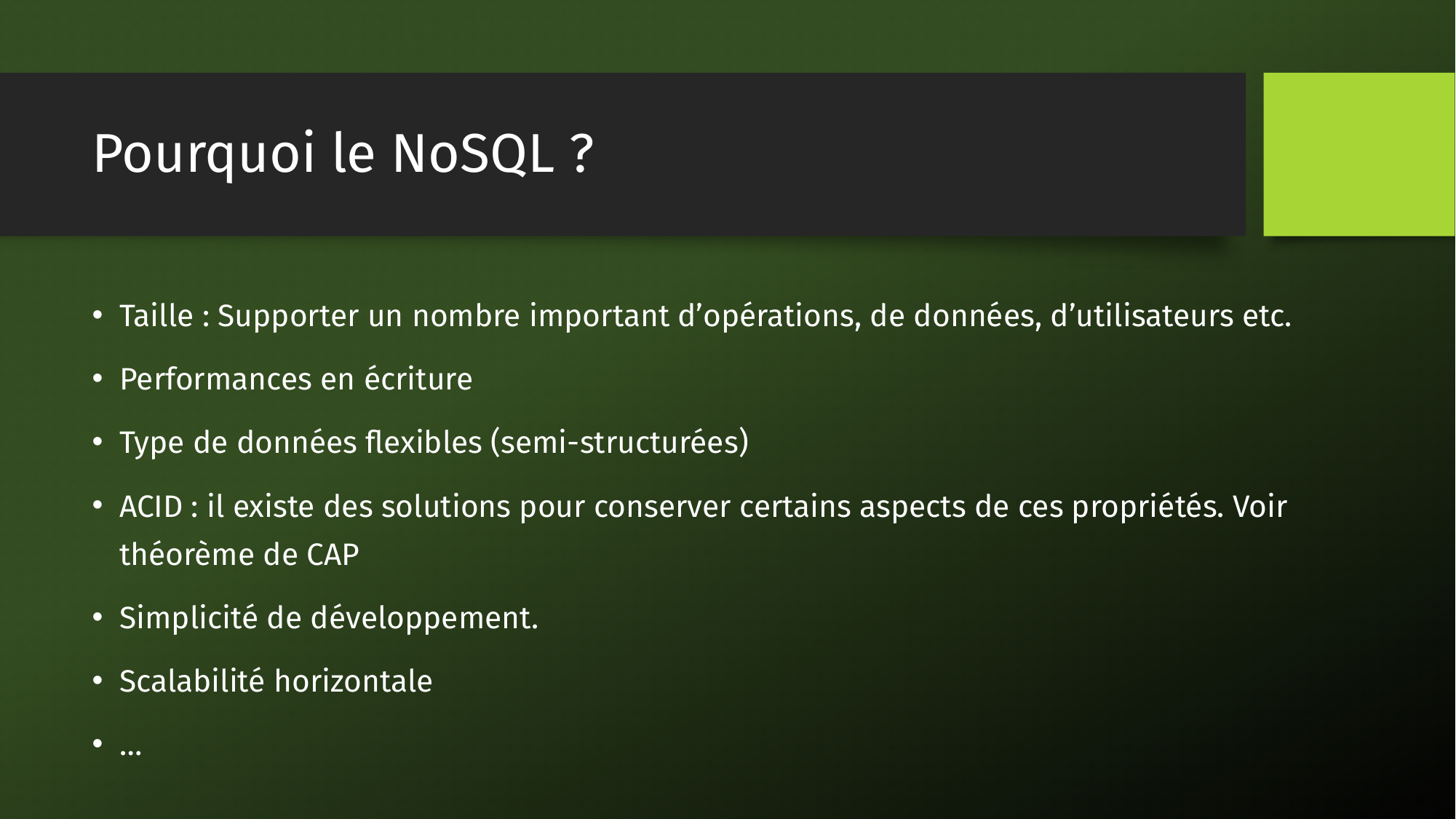

# Pourquoi le NoSQL ?
Taille : Supporter un nombre important d’opérations, de données, d’utilisateurs etc.
Performances en écriture
Type de données flexibles (semi-structurées)
ACID : il existe des solutions pour conserver certains aspects de ces propriétés. Voir théorème de CAP
Simplicité de développement.
Scalabilité horizontale
…